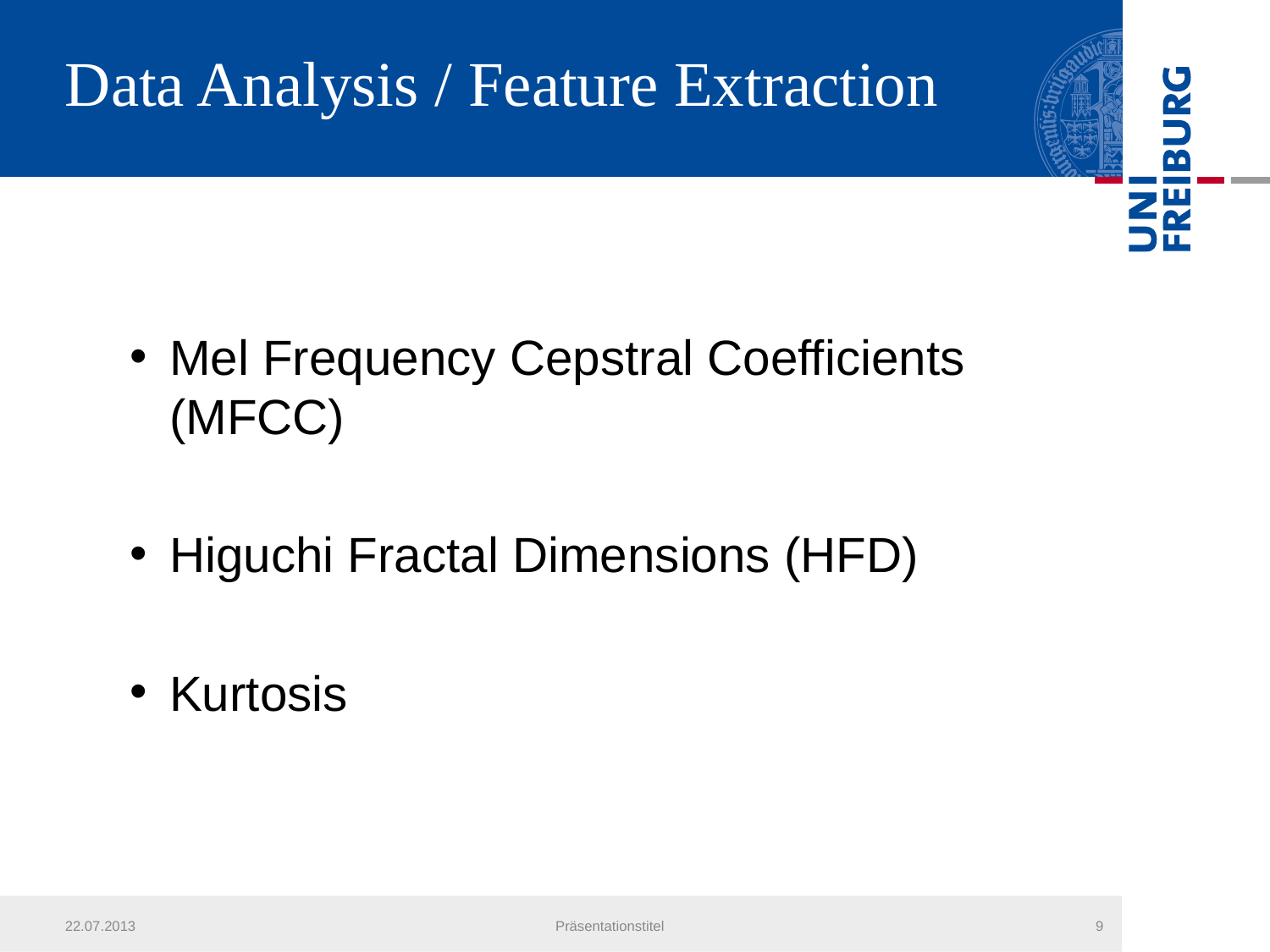

# Data Analysis / Feature Extraction

Mel Frequency Cepstral Coefficients (MFCC)

Higuchi Fractal Dimensions (HFD)

Kurtosis

22.07.2013
Präsentationstitel
9